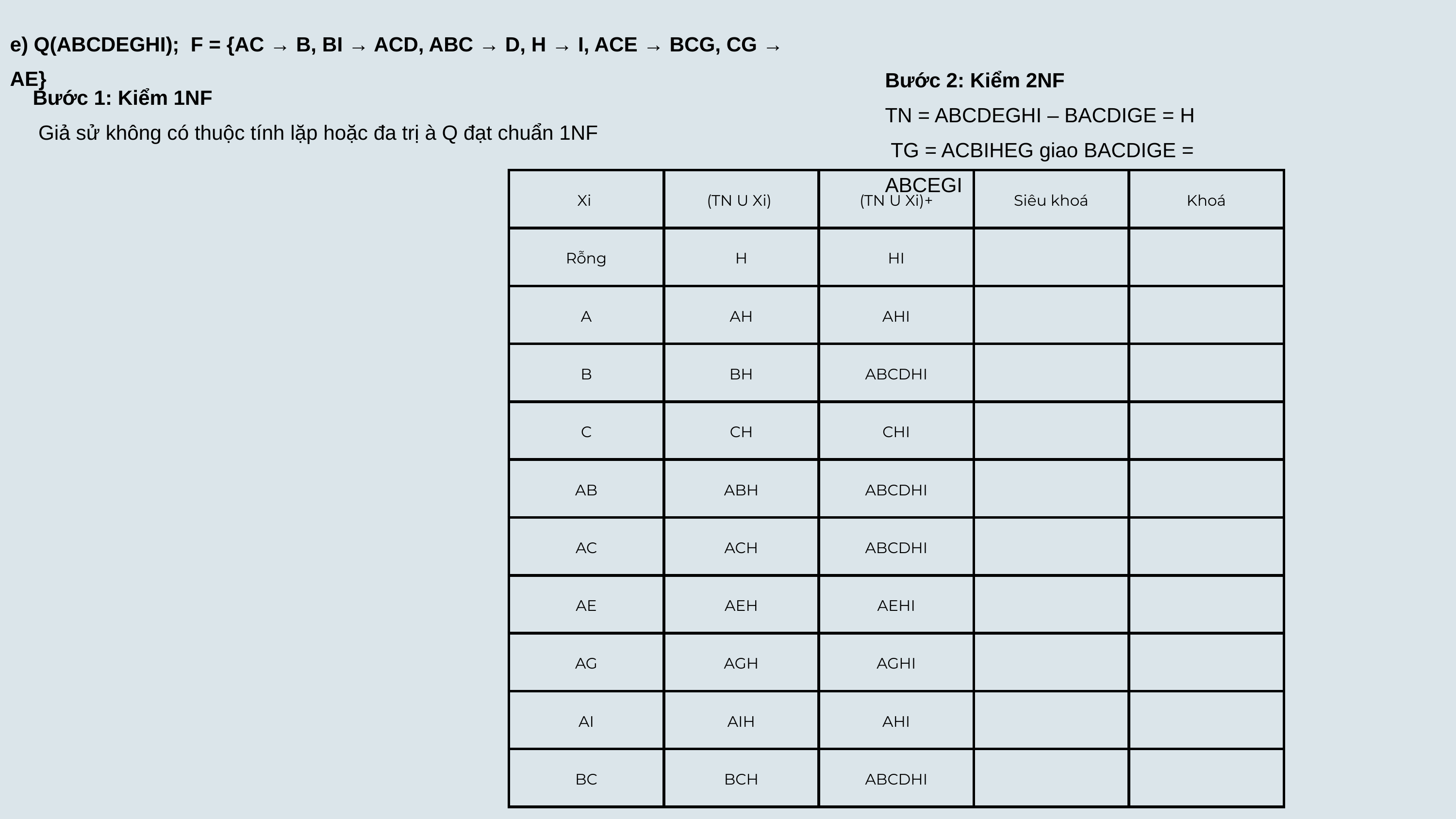

e) Q(ABCDEGHI);  F = {AC → B, BI → ACD, ABC → D, H → I, ACE → BCG, CG → AE}
Bước 2: Kiểm 2NF
TN = ABCDEGHI – BACDIGE = H
 TG = ACBIHEG giao BACDIGE = ABCEGI
Bước 1: Kiểm 1NF
 Giả sử không có thuộc tính lặp hoặc đa trị à Q đạt chuẩn 1NF
| Xi | (TN U Xi) | (TN U Xi)+ | Siêu khoá | Khoá |
| --- | --- | --- | --- | --- |
| Rỗng | H | HI |  |  |
| A | AH | AHI |  |  |
| B | BH | ABCDHI |  |  |
| C | CH | CHI |  |  |
| AB | ABH | ABCDHI |  |  |
| AC | ACH | ABCDHI |  |  |
| AE | AEH | AEHI |  |  |
| AG | AGH | AGHI |  |  |
| AI | AIH | AHI |  |  |
| BC | BCH | ABCDHI |  |  |